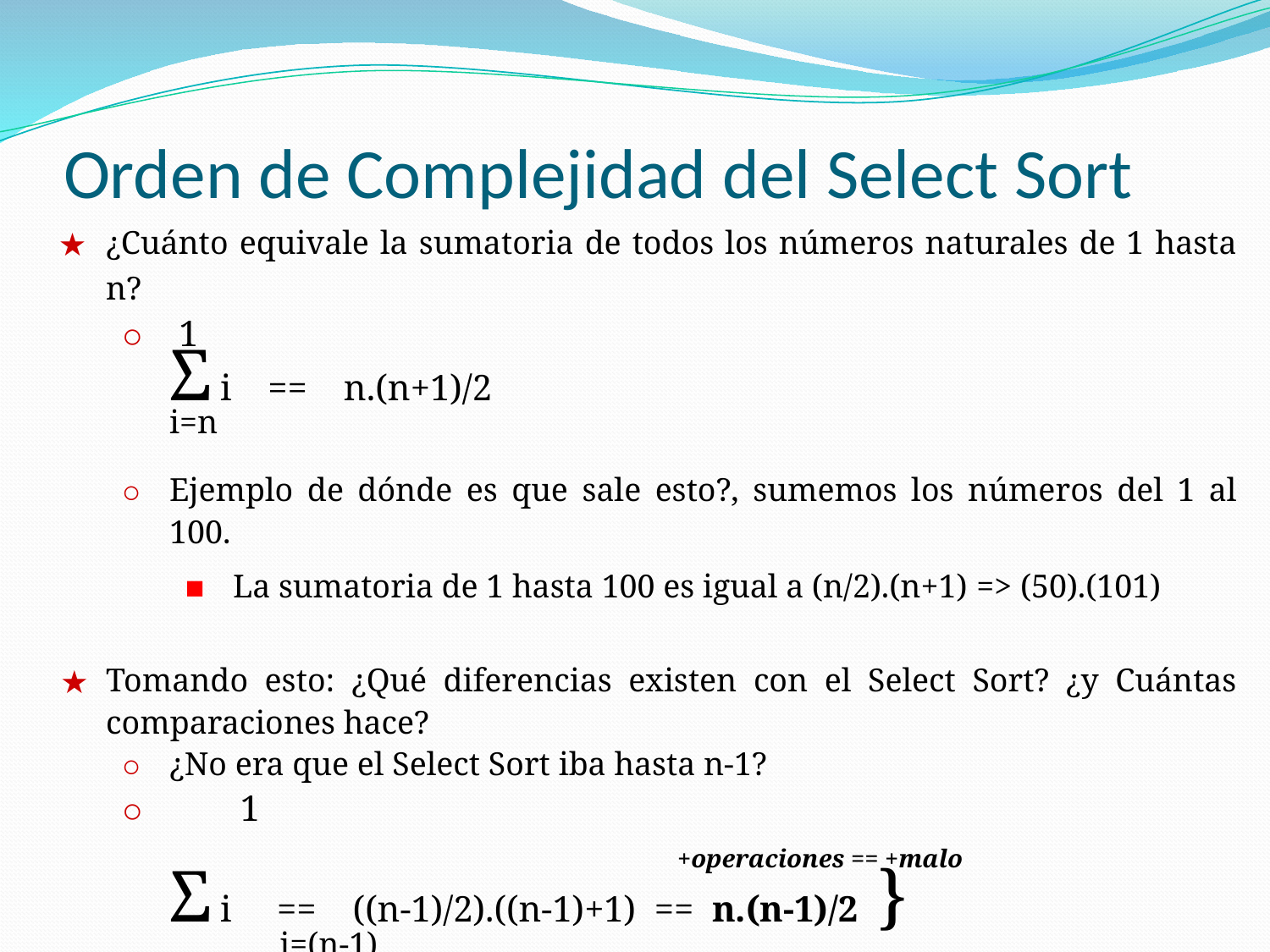

# Orden de Complejidad del Select Sort
¿Cuánto equivale la sumatoria de todos los números naturales de 1 hasta n?
 1
Σ i    ==    n.(n+1)/2
i=n

Ejemplo de dónde es que sale esto?, sumemos los números del 1 al 100.

La sumatoria de 1 hasta 100 es igual a (n/2).(n+1) => (50).(101)

Tomando esto: ¿Qué diferencias existen con el Select Sort? ¿y Cuántas comparaciones hace?
¿No era que el Select Sort iba hasta n-1?
  1											   	+operaciones == +malo
Σ i     ==    ((n-1)/2).((n-1)+1)  ==  n.(n-1)/2	 }
       i=(n-1)											-operaciones == +bueno
¿Pero el select sort no debería hacer otras operaciones además de comparar?